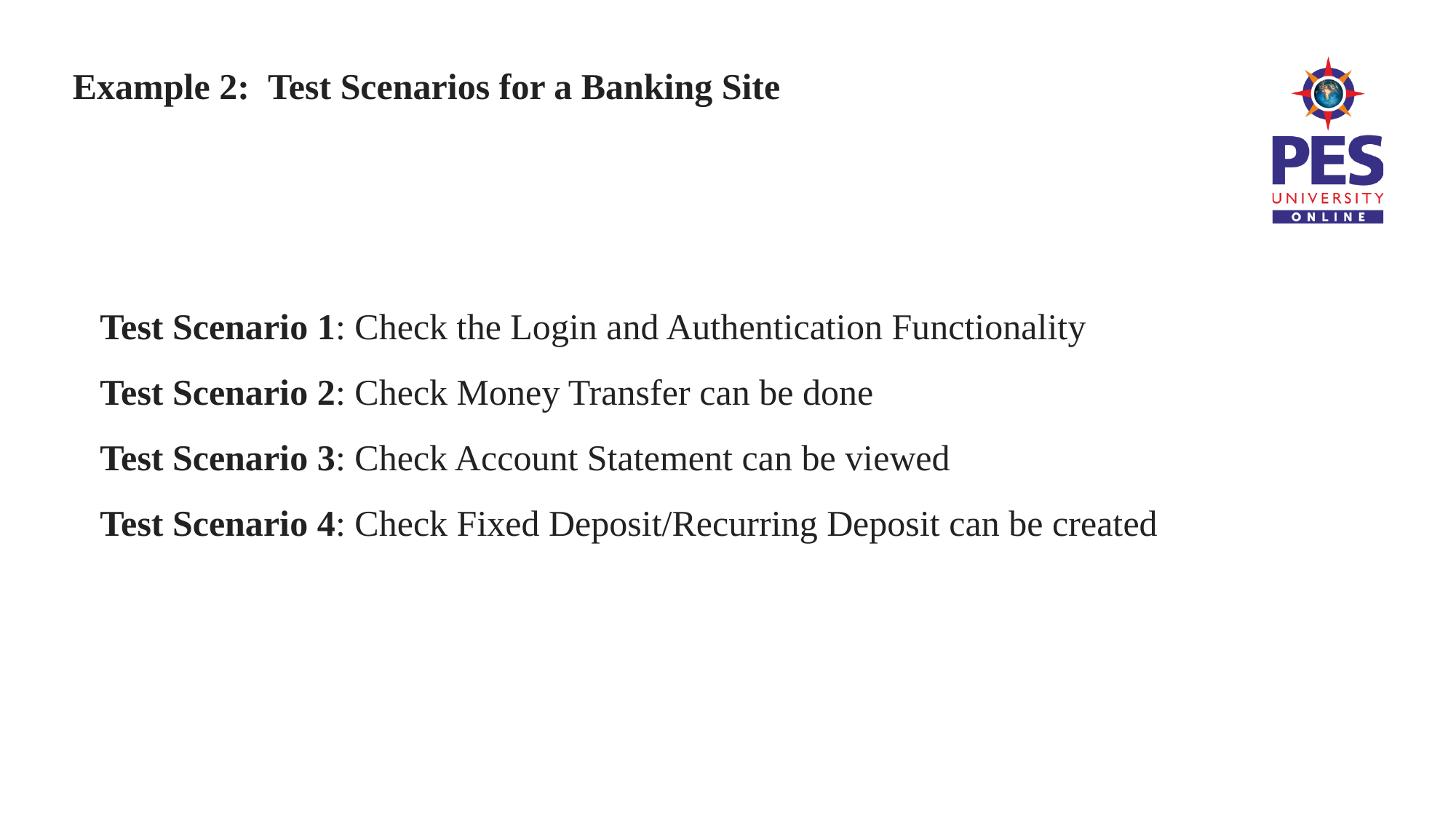

# Example 2:  Test Scenarios for a Banking Site
Test Scenario 1: Check the Login and Authentication Functionality
Test Scenario 2: Check Money Transfer can be done
Test Scenario 3: Check Account Statement can be viewed
Test Scenario 4: Check Fixed Deposit/Recurring Deposit can be created